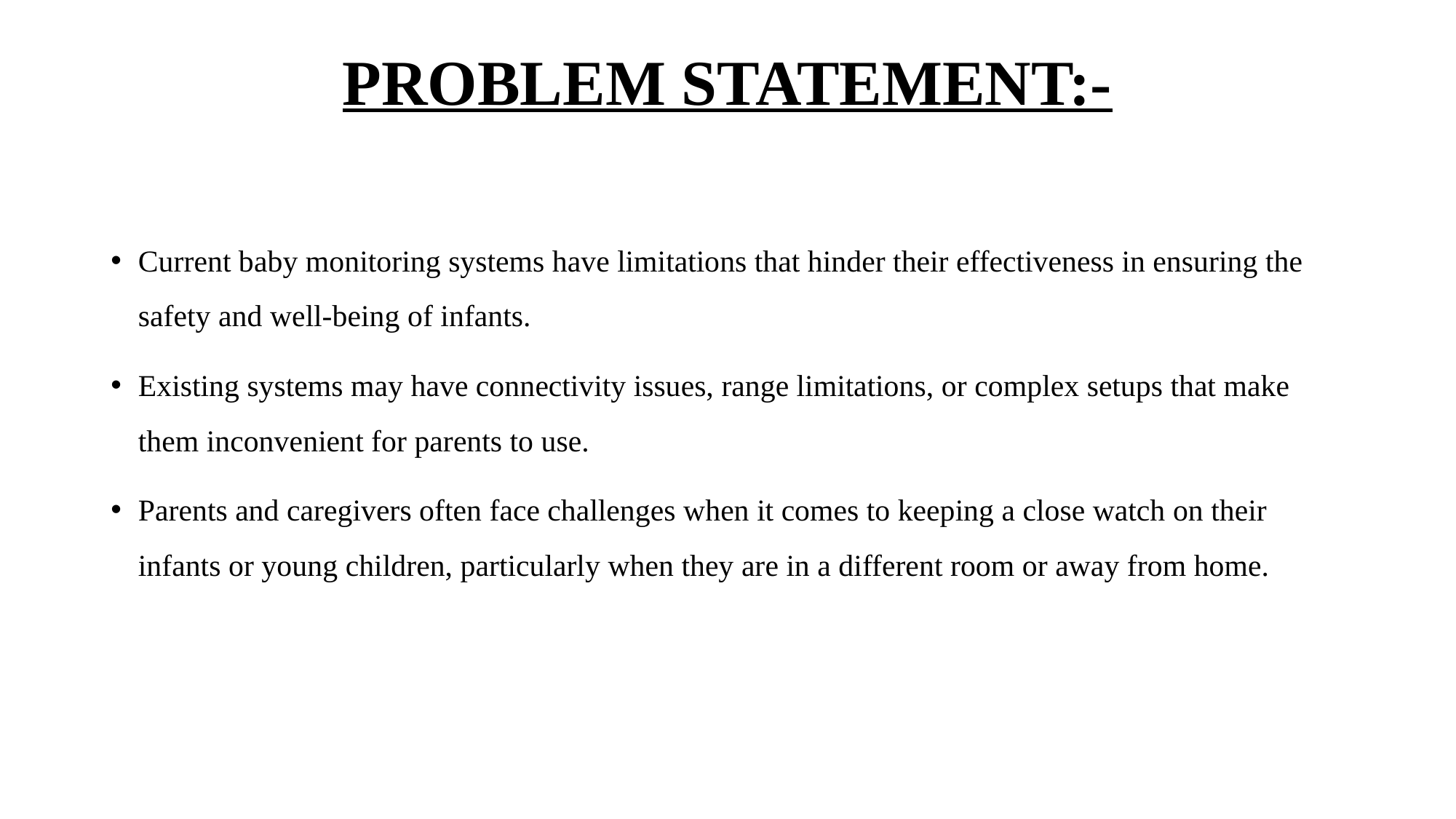

# PROBLEM STATEMENT:-
Current baby monitoring systems have limitations that hinder their effectiveness in ensuring the safety and well-being of infants.
Existing systems may have connectivity issues, range limitations, or complex setups that make them inconvenient for parents to use.
Parents and caregivers often face challenges when it comes to keeping a close watch on their infants or young children, particularly when they are in a different room or away from home.